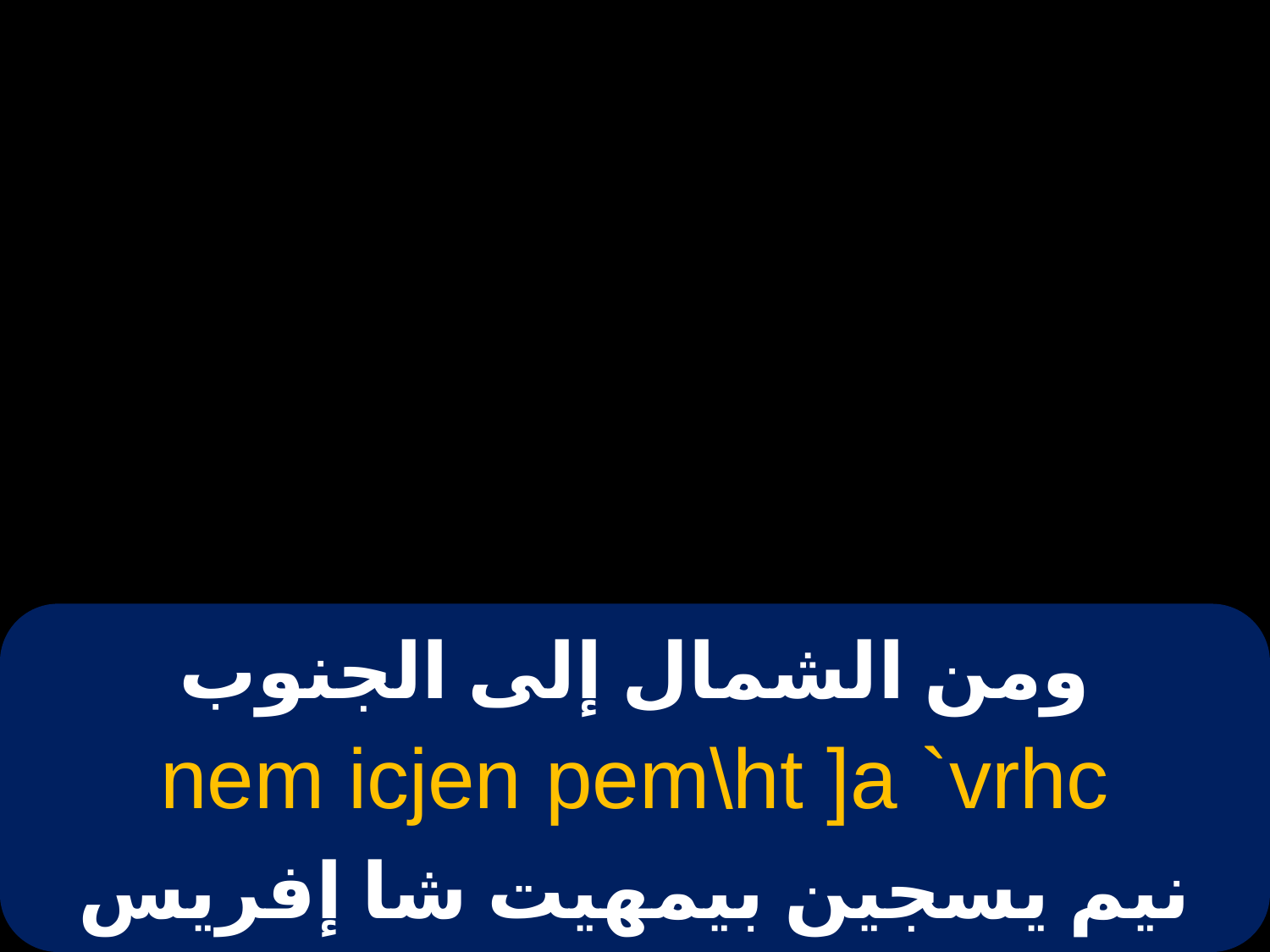

# ومن الشمال إلى الجنوب
nem icjen pem\ht ]a `vrhc
نيم يسجين بيمهيت شا إفريس